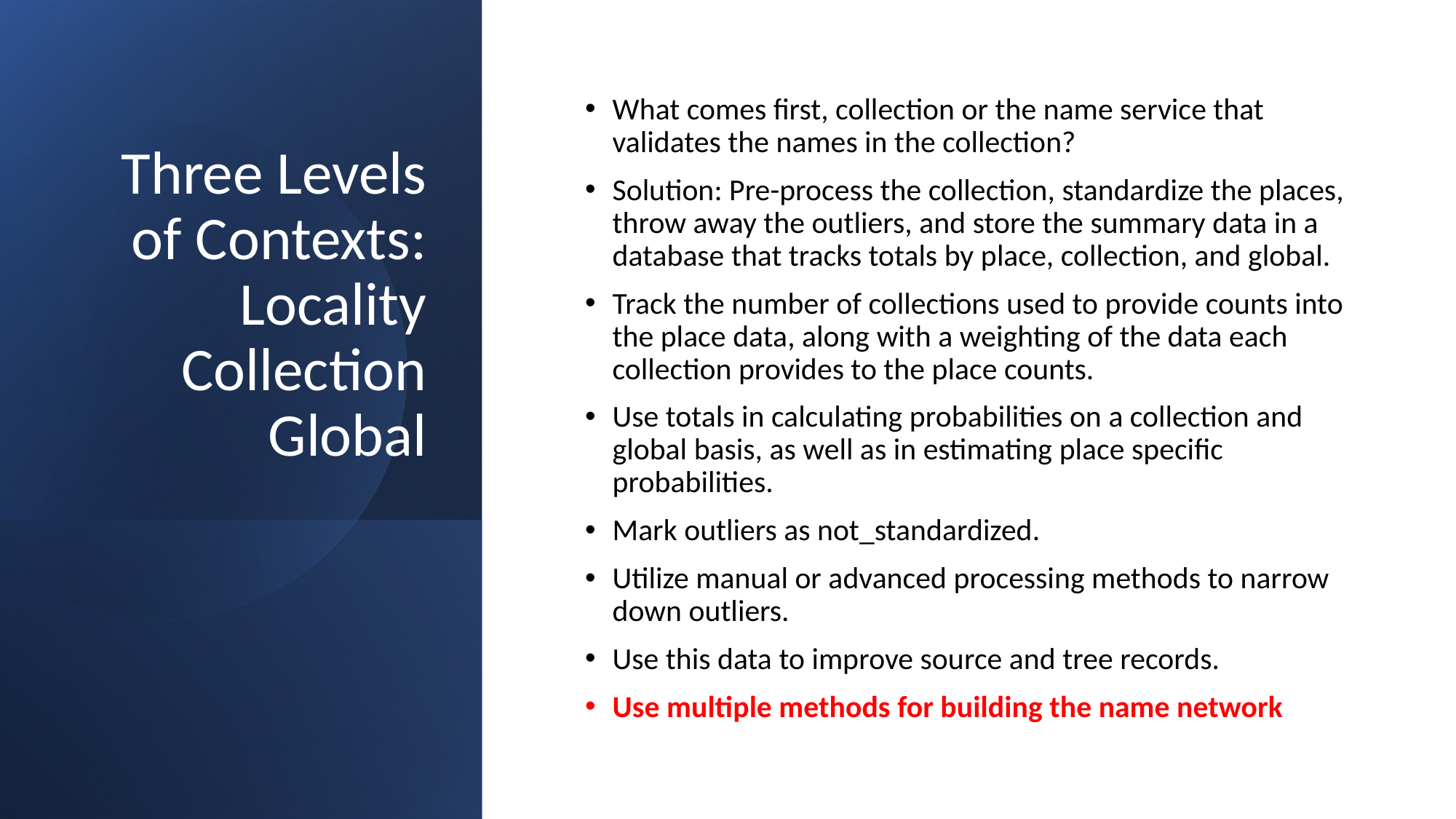

# Three Levels of Contexts: Locality Collection Global
What comes first, collection or the name service that validates the names in the collection?
Solution: Pre-process the collection, standardize the places, throw away the outliers, and store the summary data in a database that tracks totals by place, collection, and global.
Track the number of collections used to provide counts into the place data, along with a weighting of the data each collection provides to the place counts.
Use totals in calculating probabilities on a collection and global basis, as well as in estimating place specific probabilities.
Mark outliers as not_standardized.
Utilize manual or advanced processing methods to narrow down outliers.
Use this data to improve source and tree records.
Use multiple methods for building the name network